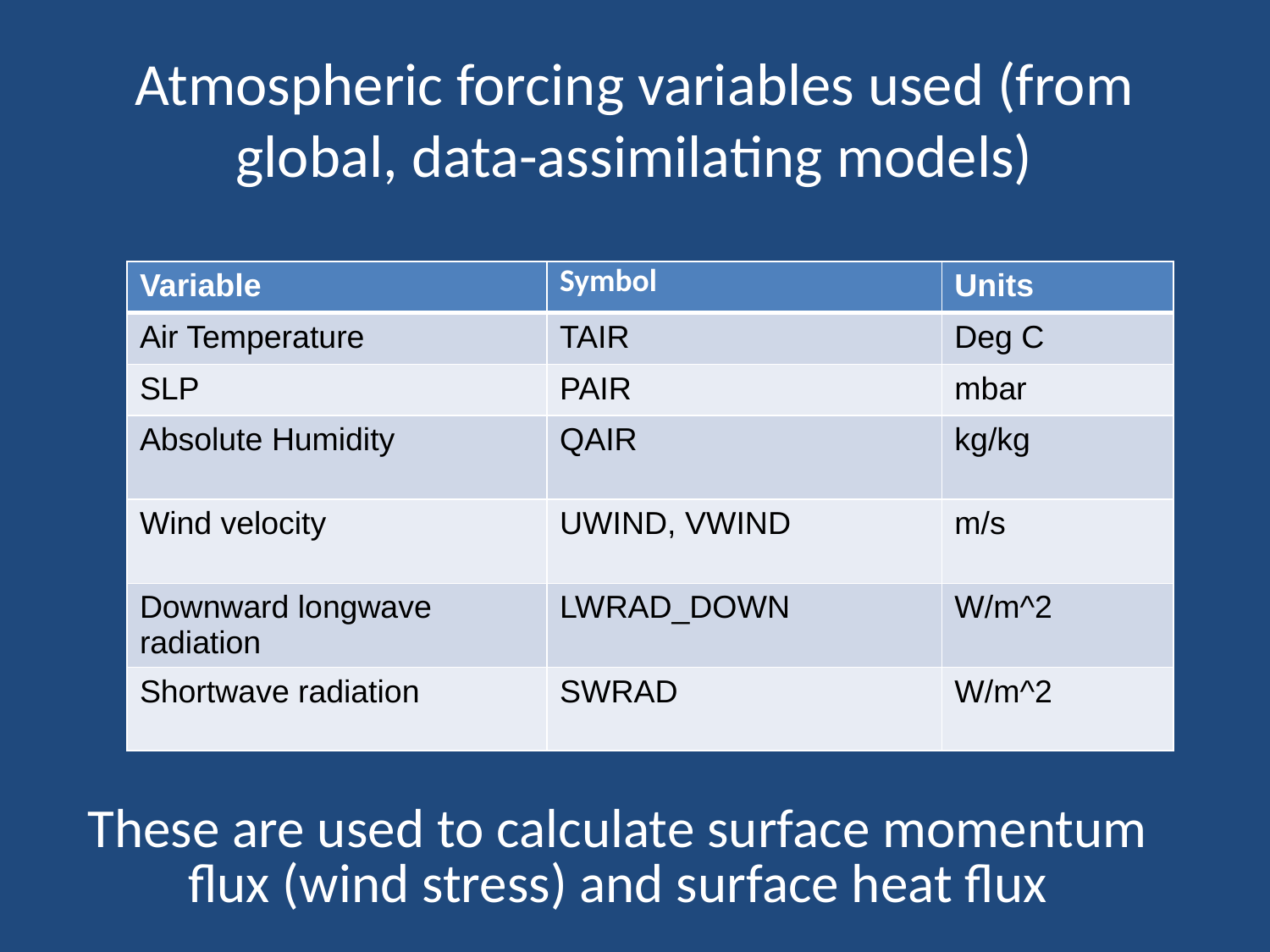

# Atmospheric forcing variables used (from global, data-assimilating models)
| Variable | Symbol | Units |
| --- | --- | --- |
| Air Temperature | TAIR | Deg C |
| SLP | PAIR | mbar |
| Absolute Humidity | QAIR | kg/kg |
| Wind velocity | UWIND, VWIND | m/s |
| Downward longwave radiation | LWRAD\_DOWN | W/m^2 |
| Shortwave radiation | SWRAD | W/m^2 |
These are used to calculate surface momentum flux (wind stress) and surface heat flux